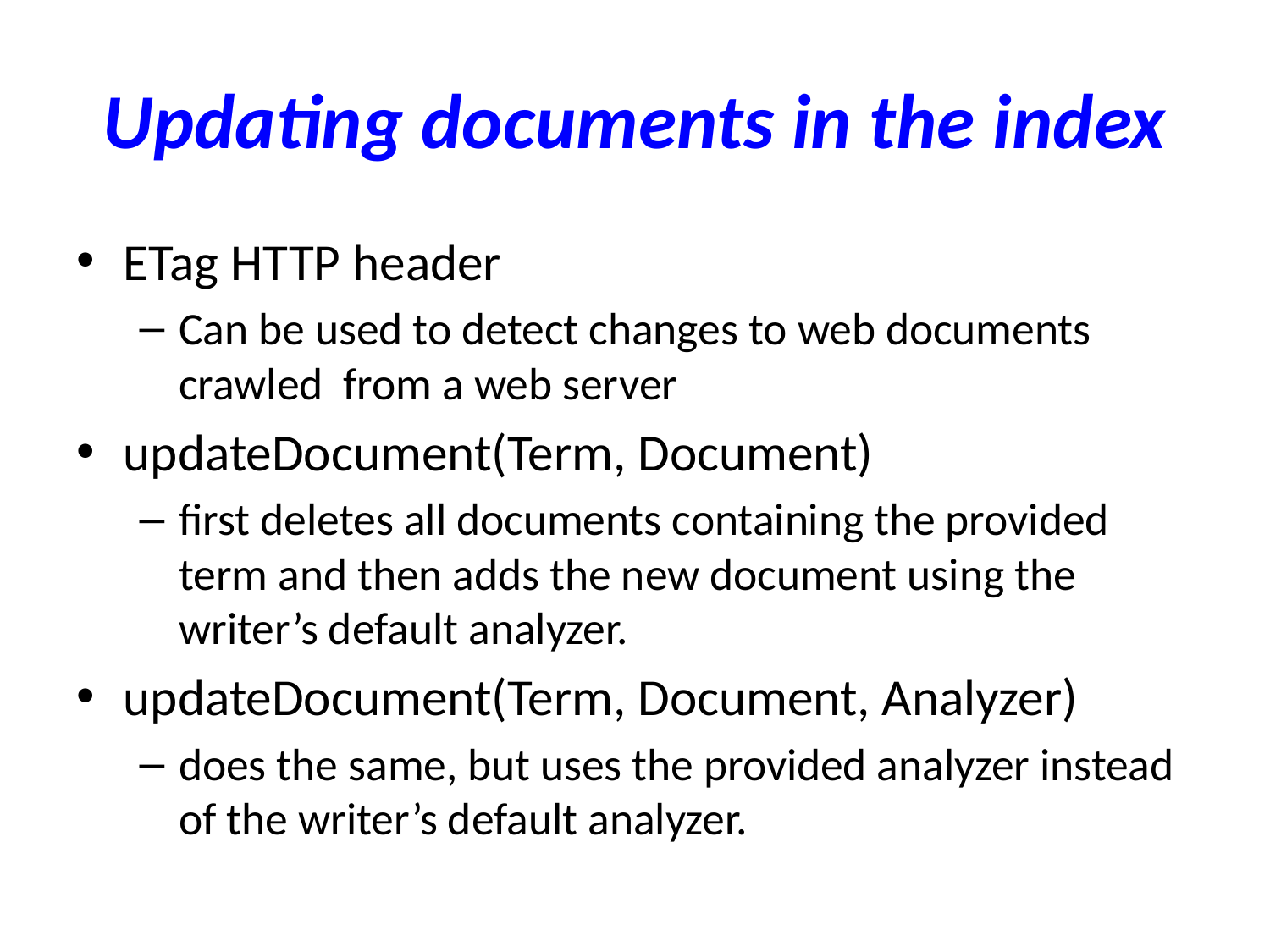

# Updating documents in the index
ETag HTTP header
Can be used to detect changes to web documents crawled  from a web server
updateDocument(Term, Document)
first deletes all documents containing the provided term and then adds the new document using the writer’s default analyzer.
updateDocument(Term, Document, Analyzer)
does the same, but uses the provided analyzer instead of the writer’s default analyzer.